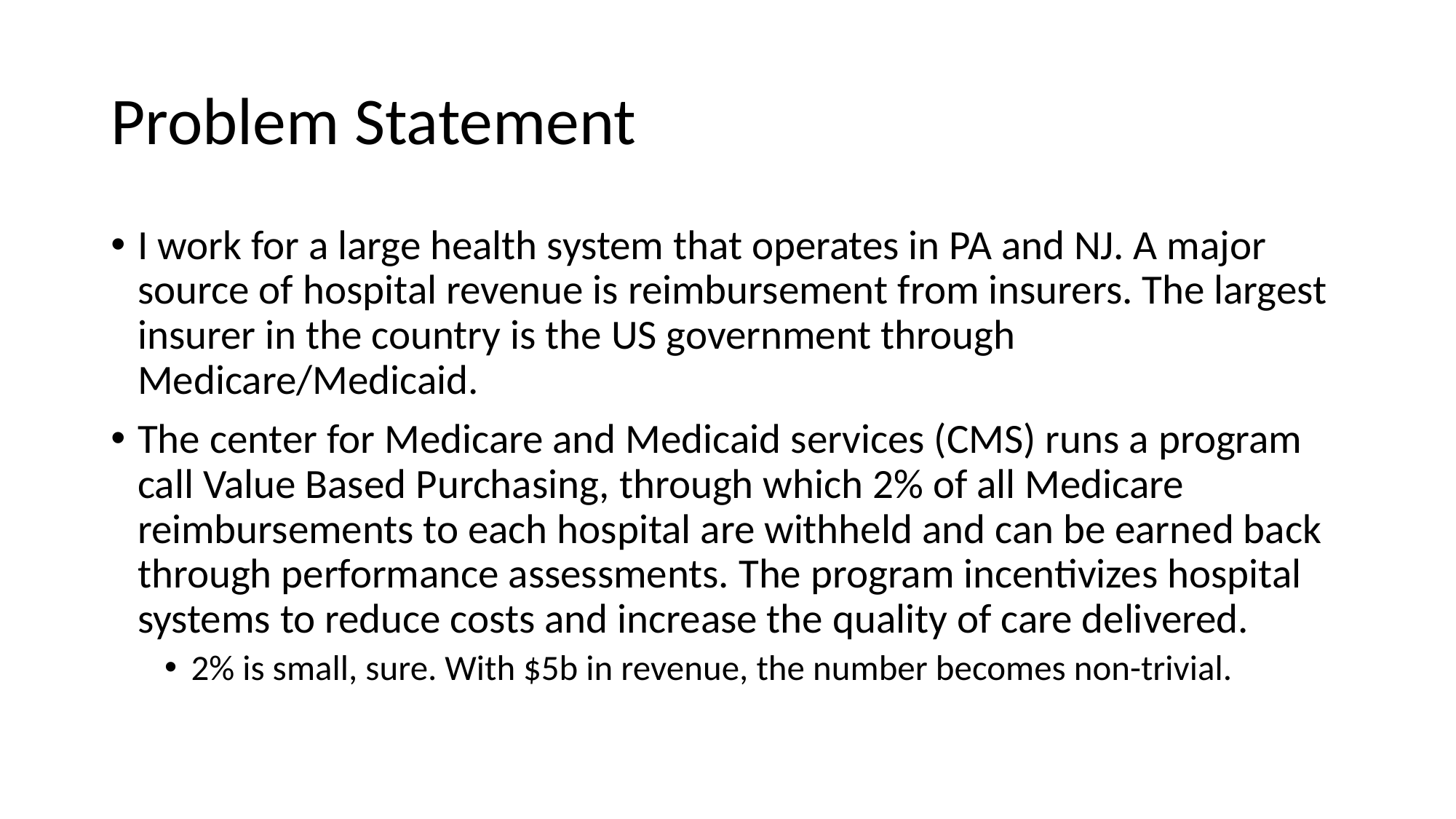

# Problem Statement
I work for a large health system that operates in PA and NJ. A major source of hospital revenue is reimbursement from insurers. The largest insurer in the country is the US government through Medicare/Medicaid.
The center for Medicare and Medicaid services (CMS) runs a program call Value Based Purchasing, through which 2% of all Medicare reimbursements to each hospital are withheld and can be earned back through performance assessments. The program incentivizes hospital systems to reduce costs and increase the quality of care delivered.
2% is small, sure. With $5b in revenue, the number becomes non-trivial.